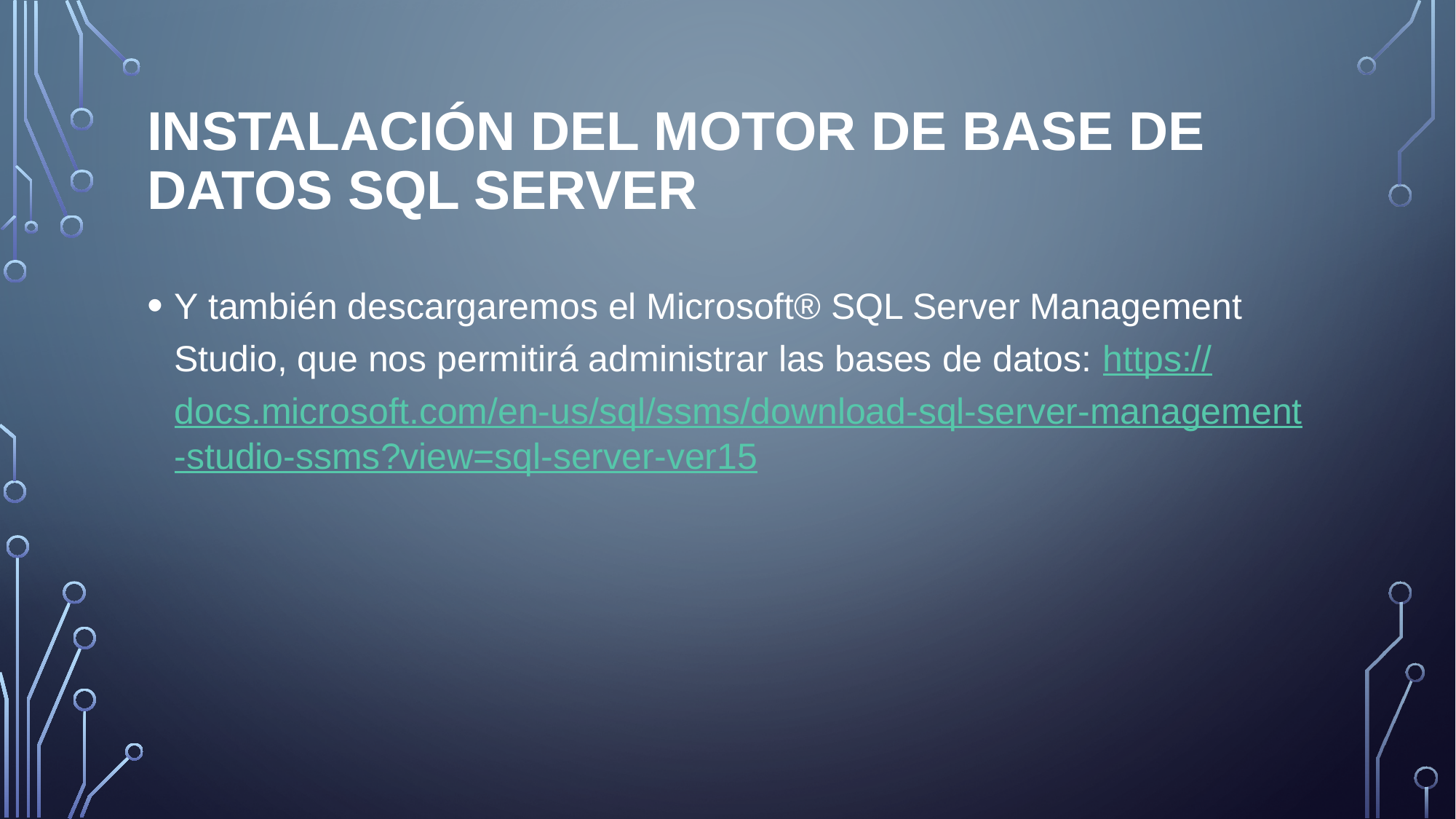

# Instalación del motor de base de datos SQL Server
Y también descargaremos el Microsoft® SQL Server Management Studio, que nos permitirá administrar las bases de datos: https://docs.microsoft.com/en-us/sql/ssms/download-sql-server-management-studio-ssms?view=sql-server-ver15